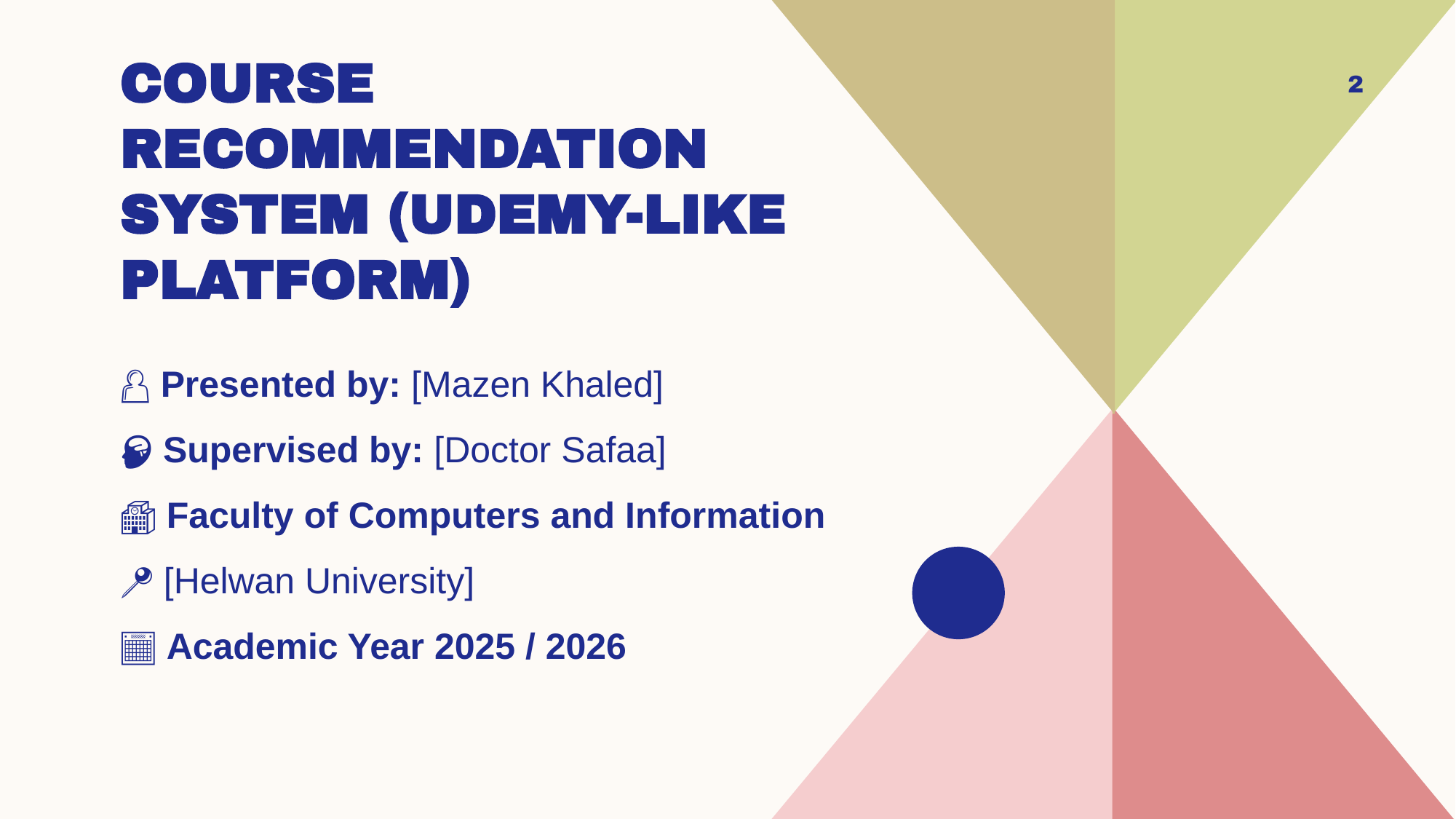

2
# Course Recommendation System (Udemy-like Platform)
👤 Presented by: [Mazen Khaled]
🧠 Supervised by: [Doctor Safaa]
🏫 Faculty of Computers and Information
📍 [Helwan University]
📅 Academic Year 2025 / 2026